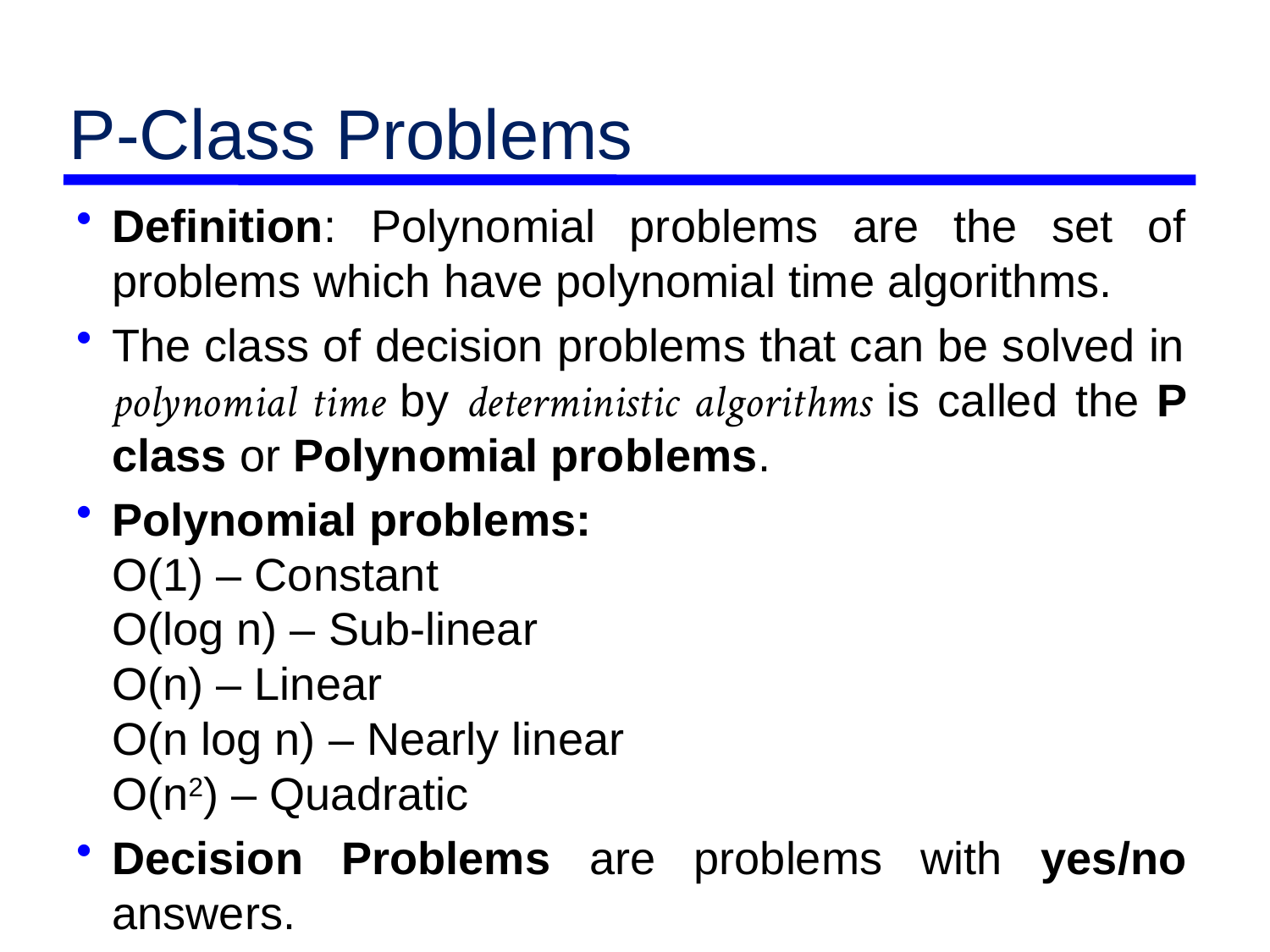

# P-Class Problems
Definition: Polynomial problems are the set of problems which have polynomial time algorithms.
The class of decision problems that can be solved in polynomial time by deterministic algorithms is called the P class or Polynomial problems.
Polynomial problems:
O(1) – Constant
O(log n) – Sub-linear
O(n) – Linear
O(n log n) – Nearly linear
O(n2) – Quadratic
Decision Problems are problems with yes/no answers.